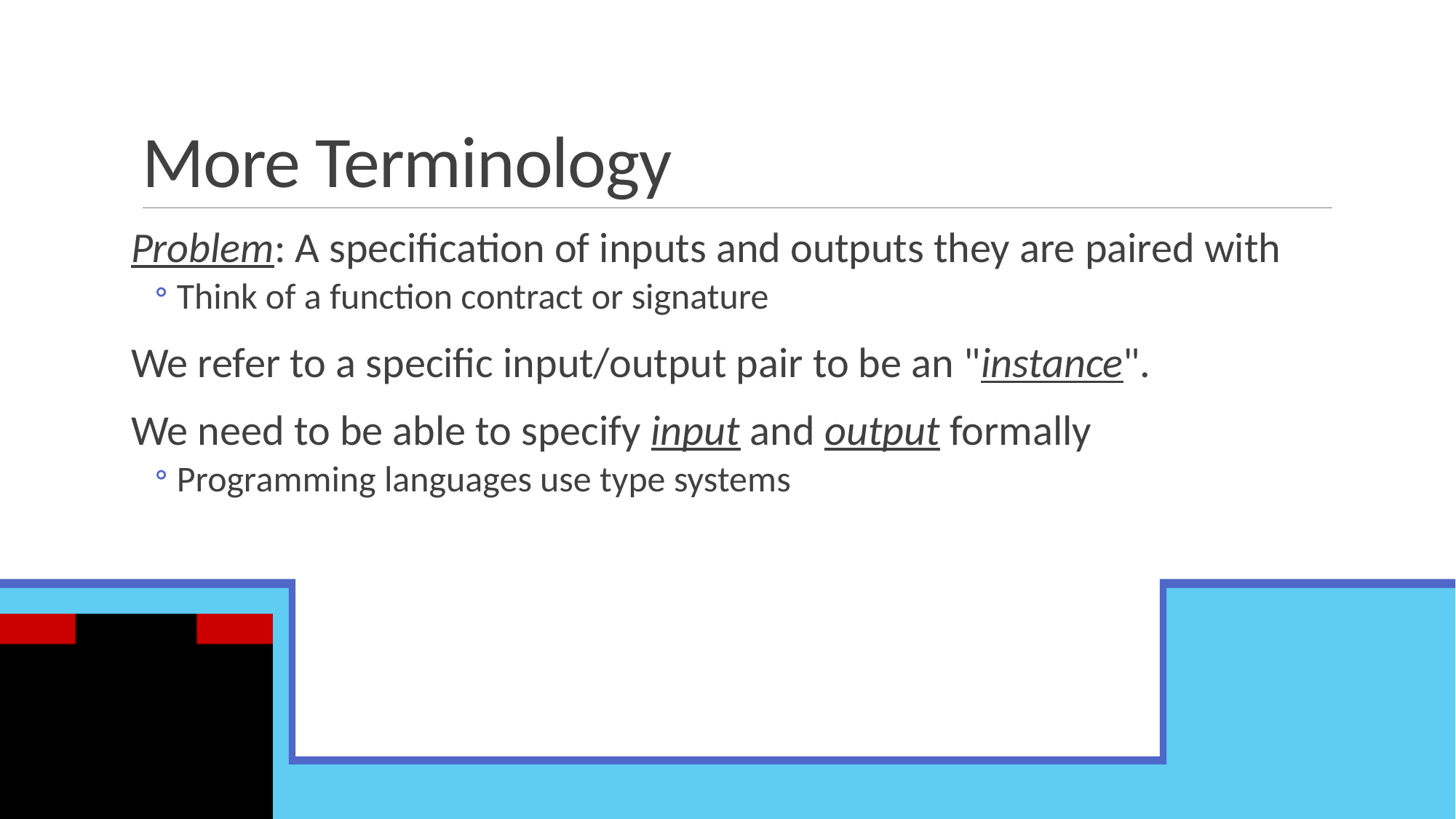

# More Terminology
Problem: A specification of inputs and outputs they are paired with
Think of a function contract or signature
We refer to a specific input/output pair to be an "instance".
We need to be able to specify input and output formally
Programming languages use type systems